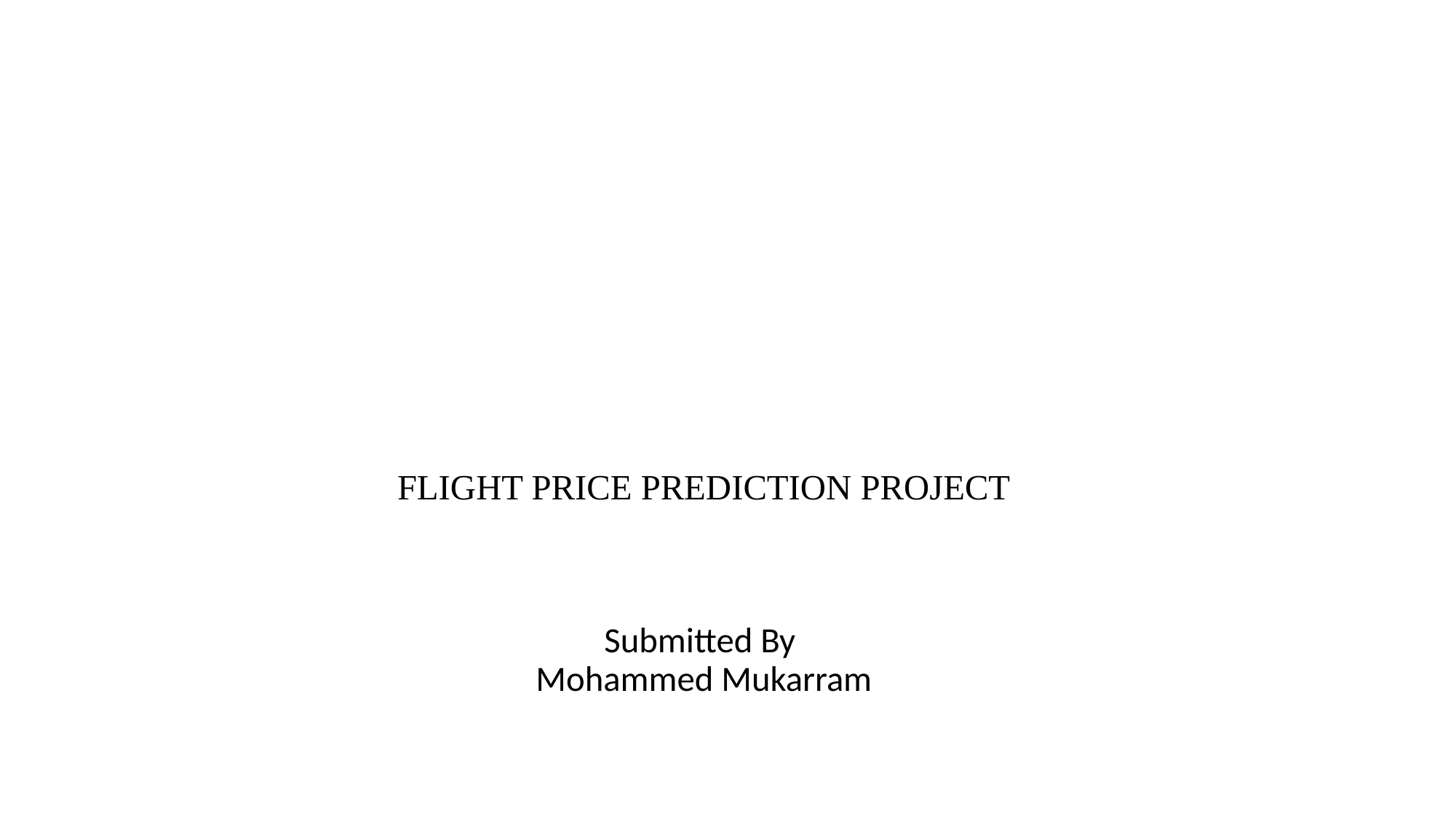

# FLIGHT PRICE PREDICTION PROJECT Submitted By Mohammed Mukarram